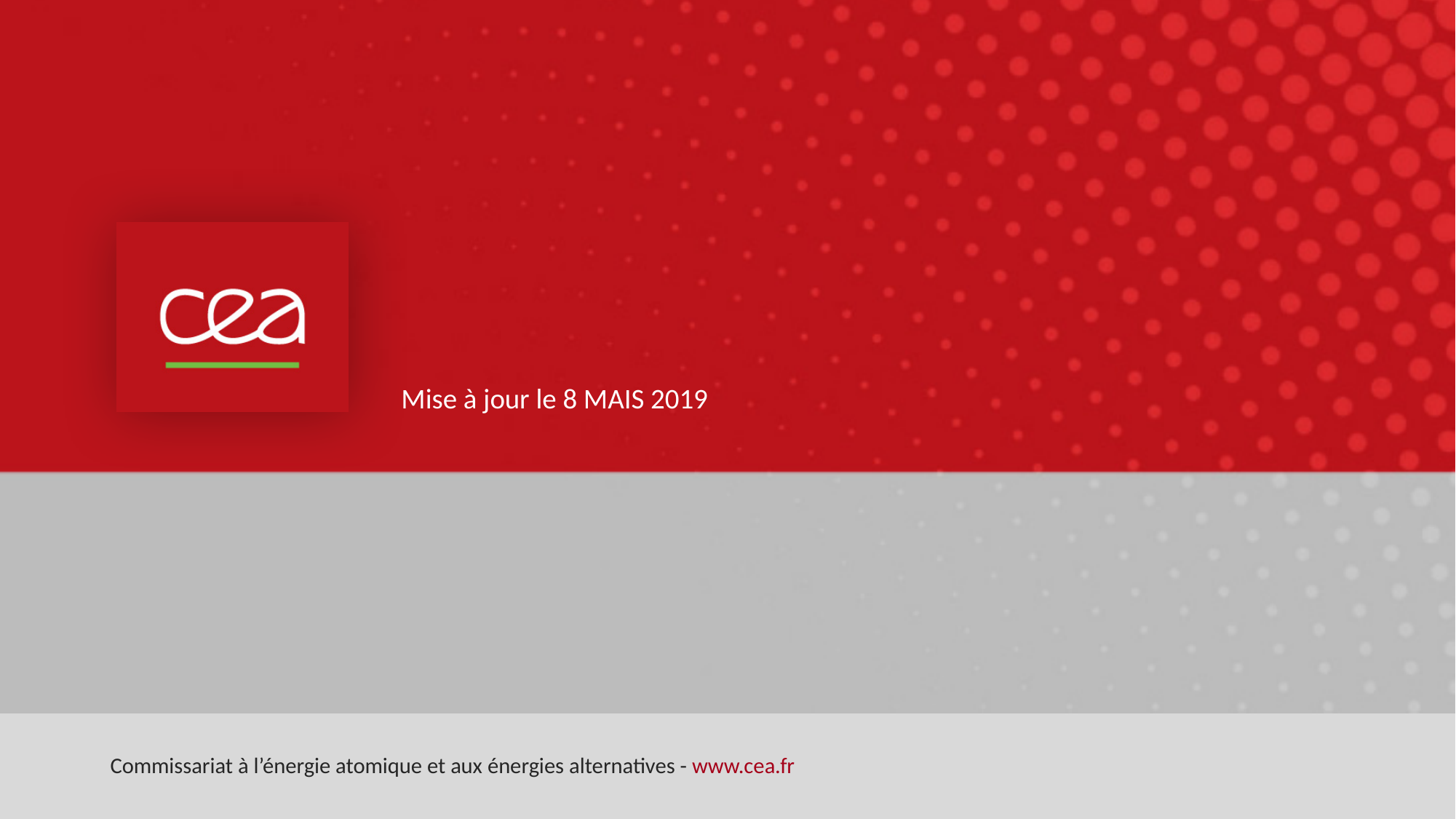

#
Mise à jour le 8 MAIS 2019